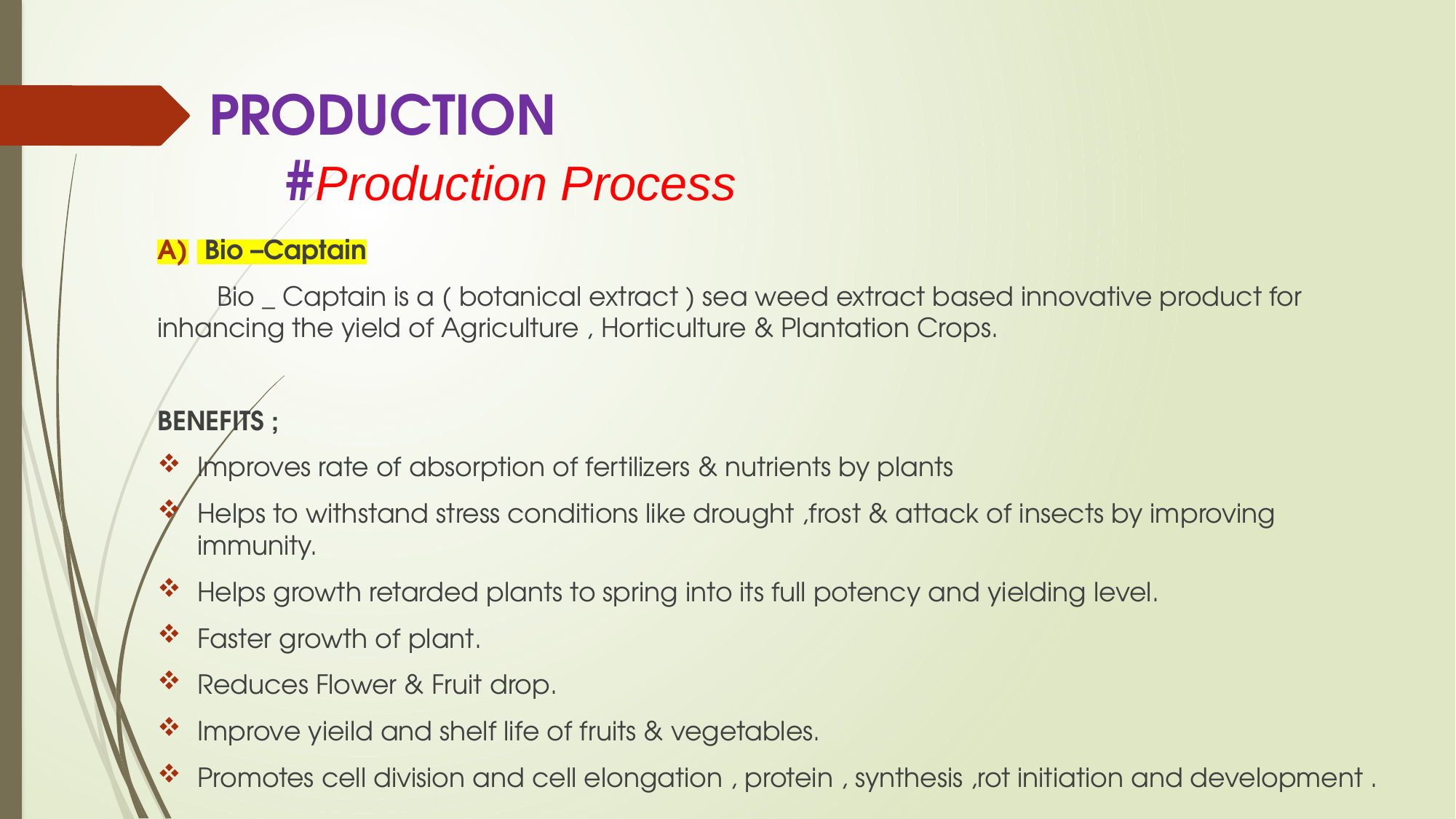

# PRODUCTION #Production Process
 Bio –Captain
        Bio _ Captain is a ( botanical extract ) sea weed extract based innovative product for inhancing the yield of Agriculture , Horticulture & Plantation Crops.

BENEFITS ;
Improves rate of absorption of fertilizers & nutrients by plants
Helps to withstand stress conditions like drought ,frost & attack of insects by improving immunity.
Helps growth retarded plants to spring into its full potency and yielding level.
Faster growth of plant.
Reduces Flower & Fruit drop.
Improve yieild and shelf life of fruits & vegetables.
Promotes cell division and cell elongation , protein , synthesis ,rot initiation and development .